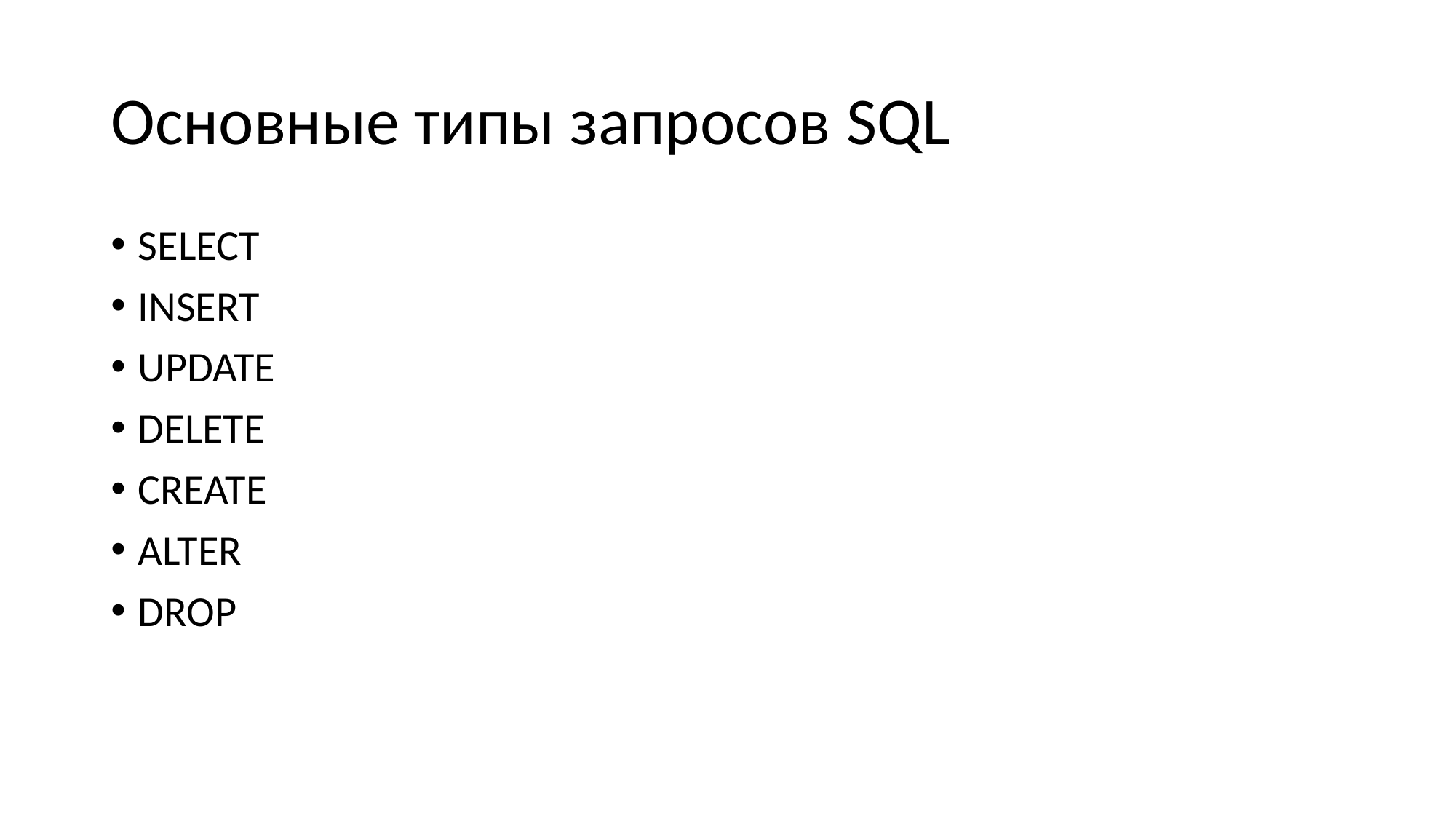

# Основные типы запросов SQL
SELECT
INSERT
UPDATE
DELETE
CREATE
ALTER
DROP